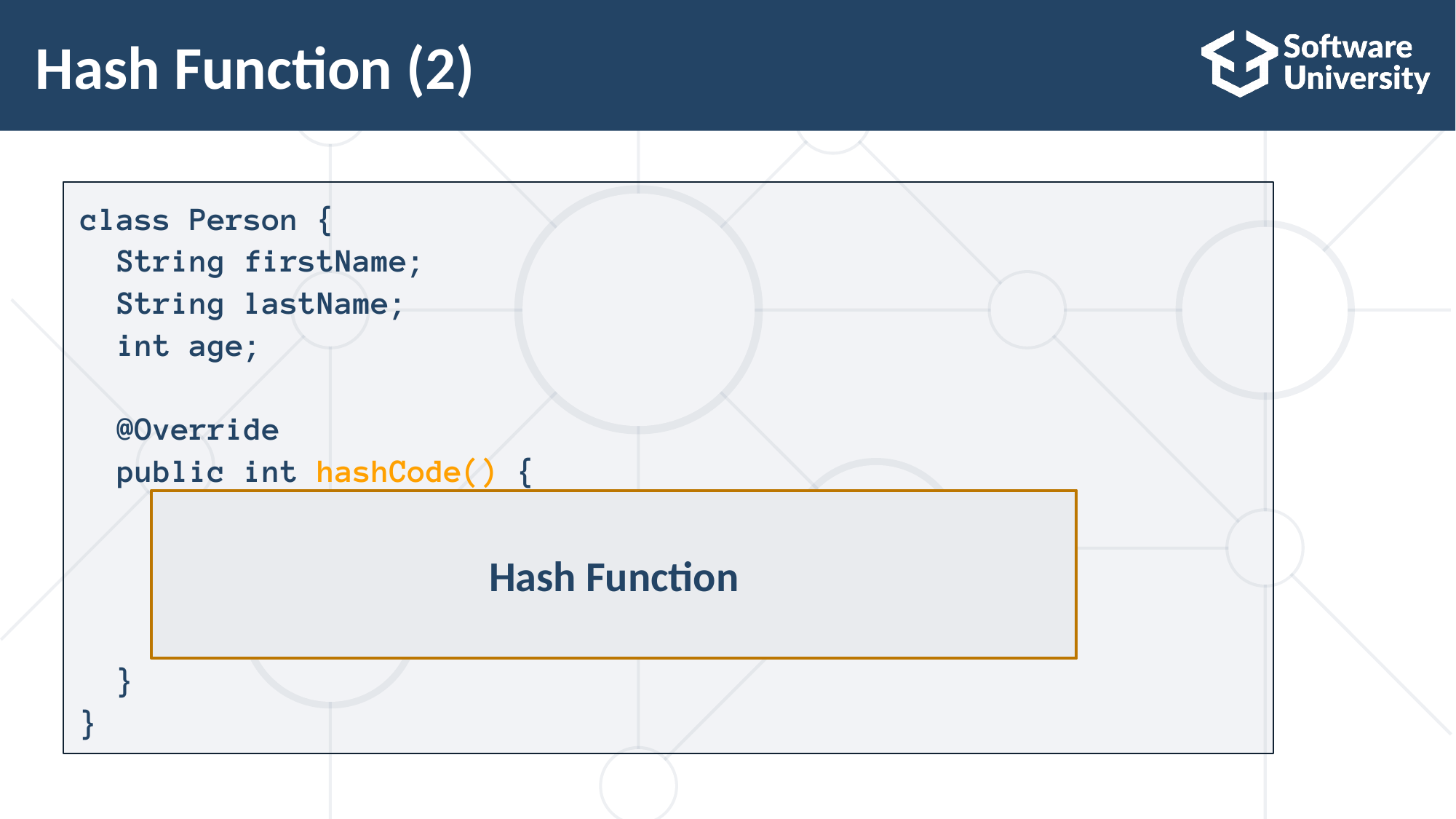

# Hash Function (2)
class Person {
  String firstName;
  String lastName;
  int age;

  @Override
  public int hashCode() {
    int firstNameHash = firstName.GetHashCode() * age;
    int lastNameHash = lastName.GetHashCode() * age;

    return firstNameHash + lastNameHash;
  }
}
Hash Function